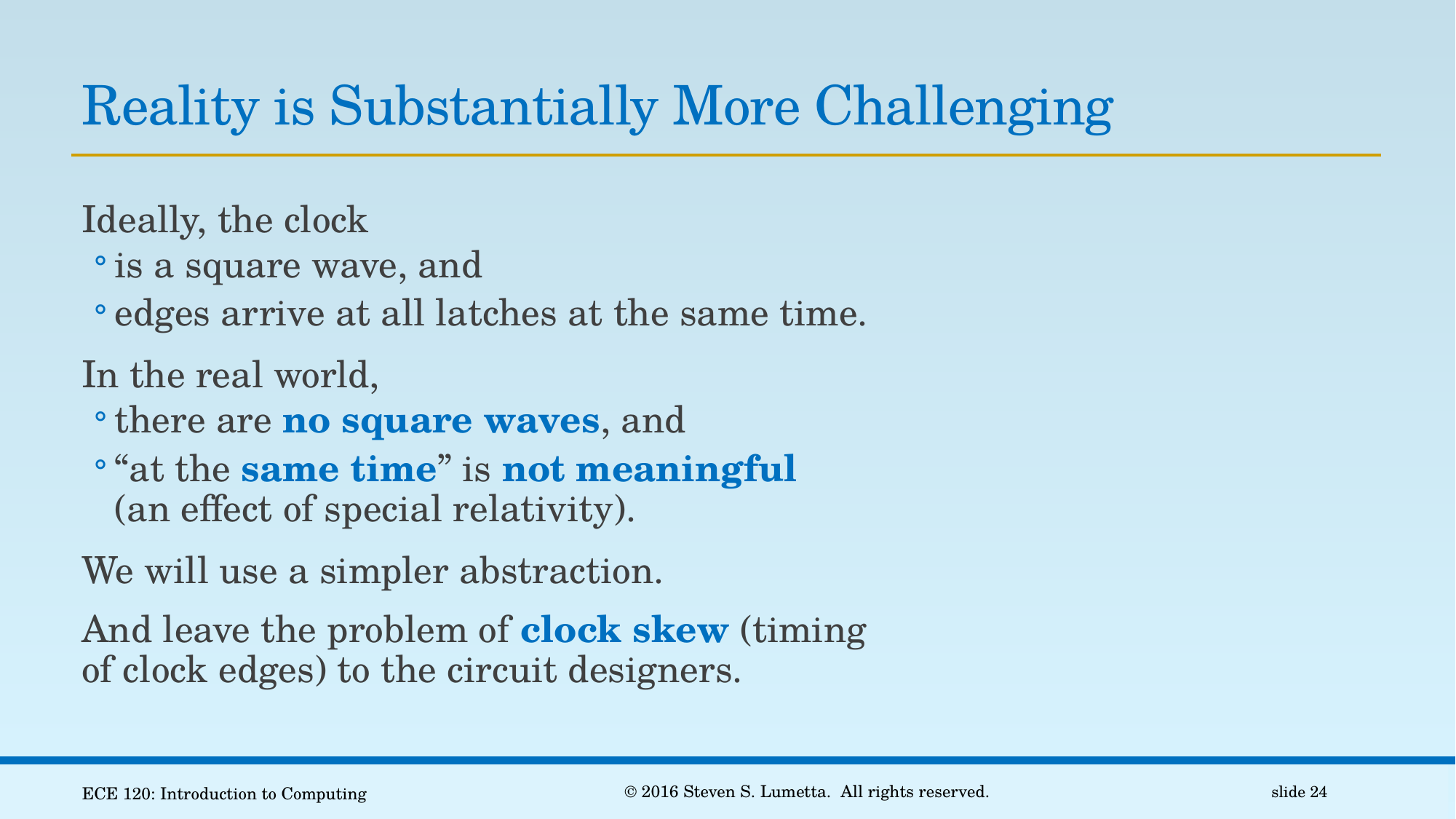

# Reality is Substantially More Challenging
Ideally, the clock
is a square wave, and
edges arrive at all latches at the same time.
In the real world,
there are no square waves, and
“at the same time” is not meaningful
(an effect of special relativity).
We will use a simpler abstraction.
And leave the problem of clock skew (timing
of clock edges) to the circuit designers.
ECE 120: Introduction to Computing
© 2016 Steven S. Lumetta.  All rights reserved.
slide 24